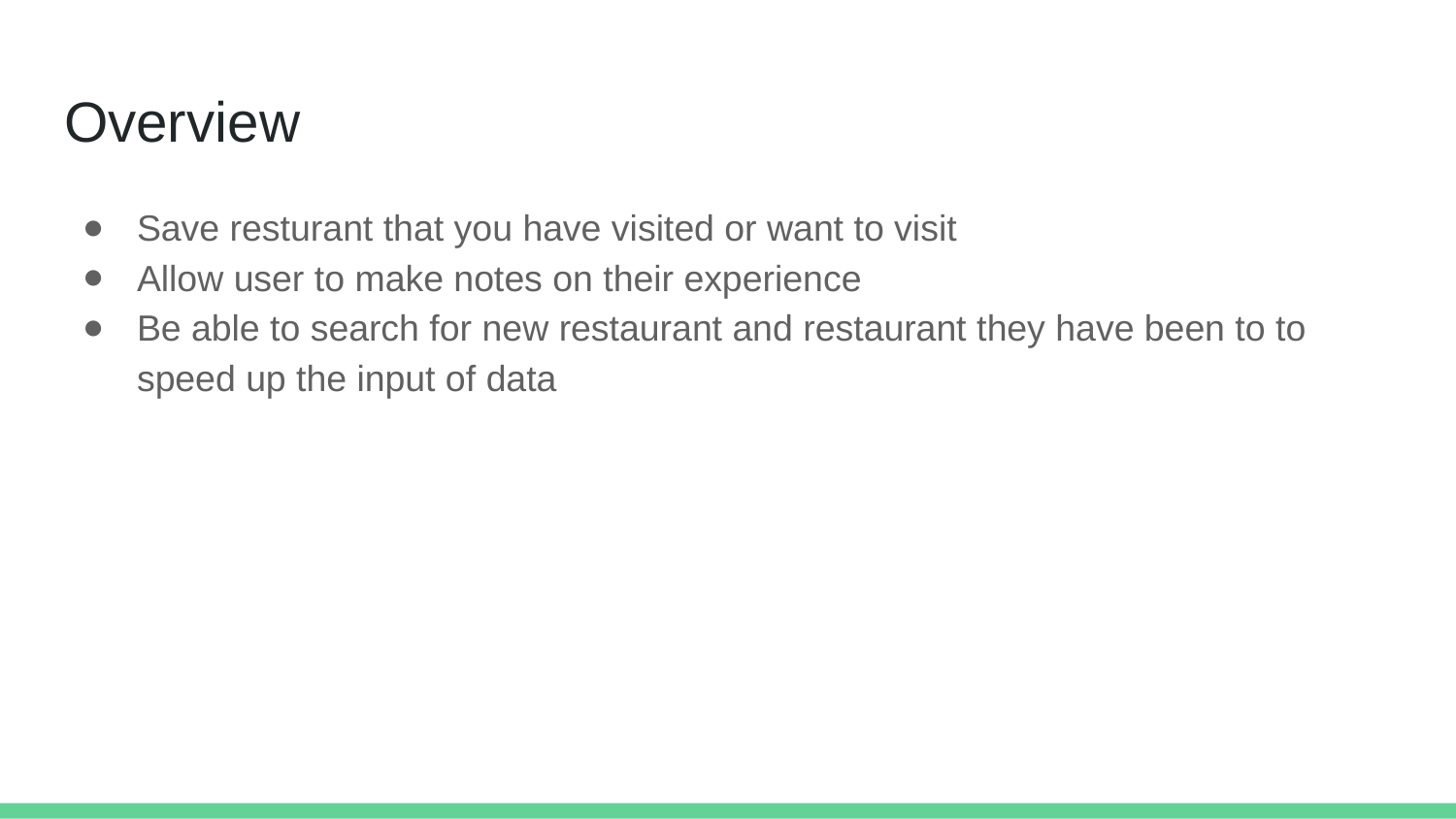

# Overview
Save resturant that you have visited or want to visit
Allow user to make notes on their experience
Be able to search for new restaurant and restaurant they have been to to speed up the input of data